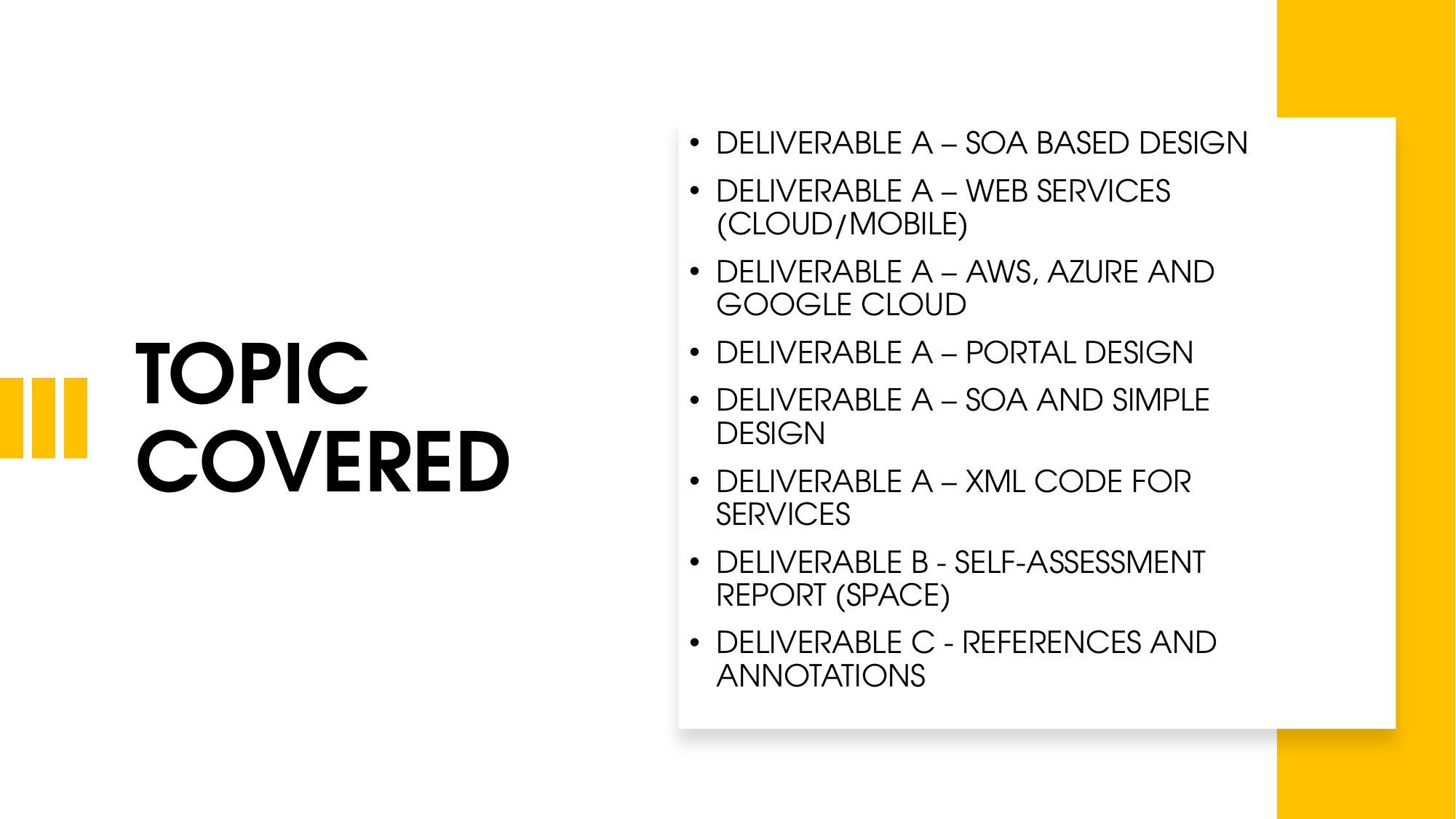

Deliverable A – SOA Based Design
Deliverable A – Web Services (Cloud/Mobile)
Deliverable A – AWS, Azure and Google Cloud
Deliverable A – Portal Design
Deliverable A – SOA And Simple Design
Deliverable A – XML Code For Services
Deliverable B - Self-Assessment Report (Space)
Deliverable C - References And Annotations

# Topic covered

SRPMM Healthcare